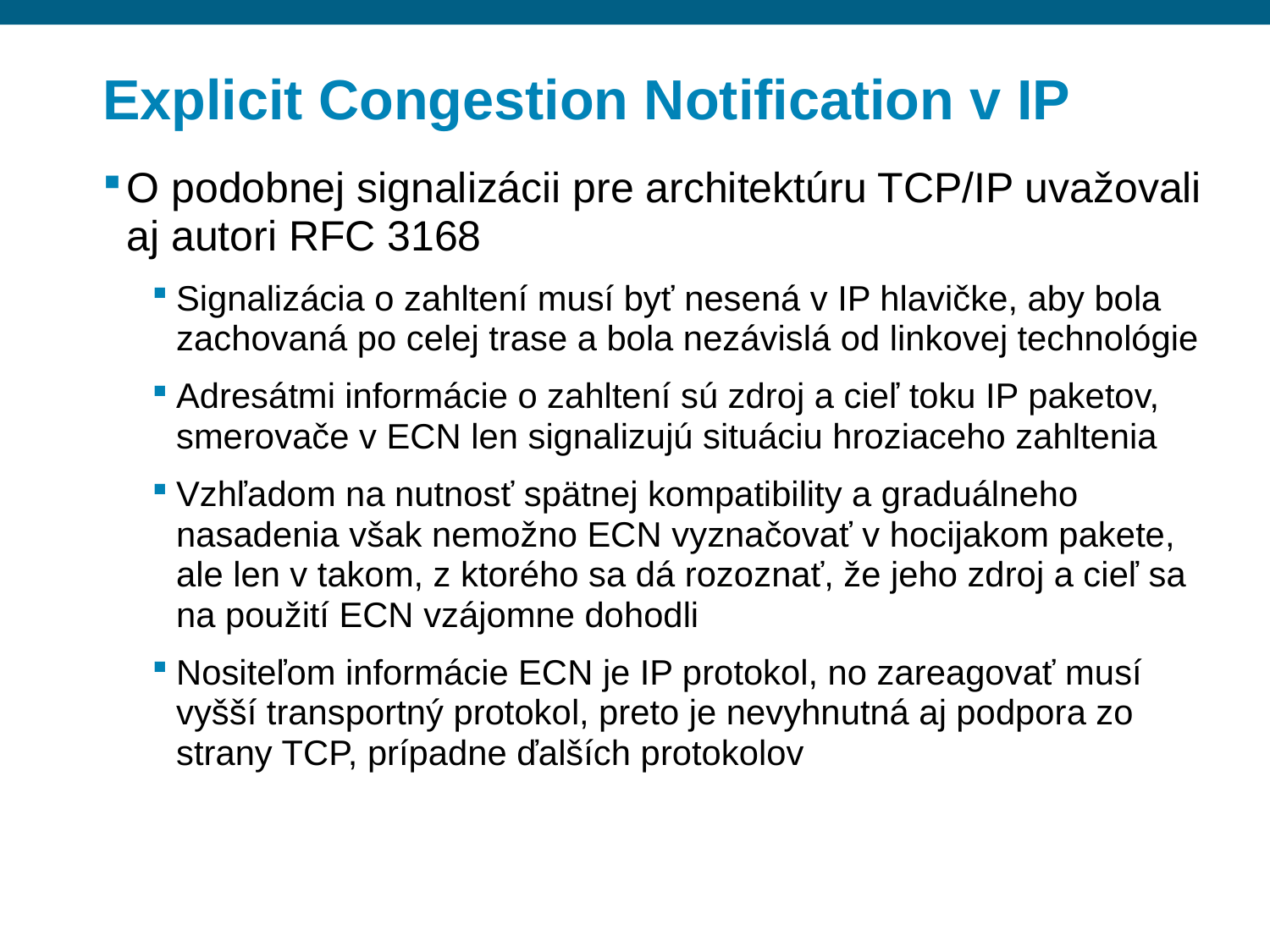

# Explicit Congestion Notification v IP
O podobnej signalizácii pre architektúru TCP/IP uvažovali aj autori RFC 3168
Signalizácia o zahltení musí byť nesená v IP hlavičke, aby bola zachovaná po celej trase a bola nezávislá od linkovej technológie
Adresátmi informácie o zahltení sú zdroj a cieľ toku IP paketov, smerovače v ECN len signalizujú situáciu hroziaceho zahltenia
Vzhľadom na nutnosť spätnej kompatibility a graduálneho nasadenia však nemožno ECN vyznačovať v hocijakom pakete, ale len v takom, z ktorého sa dá rozoznať, že jeho zdroj a cieľ sa na použití ECN vzájomne dohodli
Nositeľom informácie ECN je IP protokol, no zareagovať musí vyšší transportný protokol, preto je nevyhnutná aj podpora zo strany TCP, prípadne ďalších protokolov